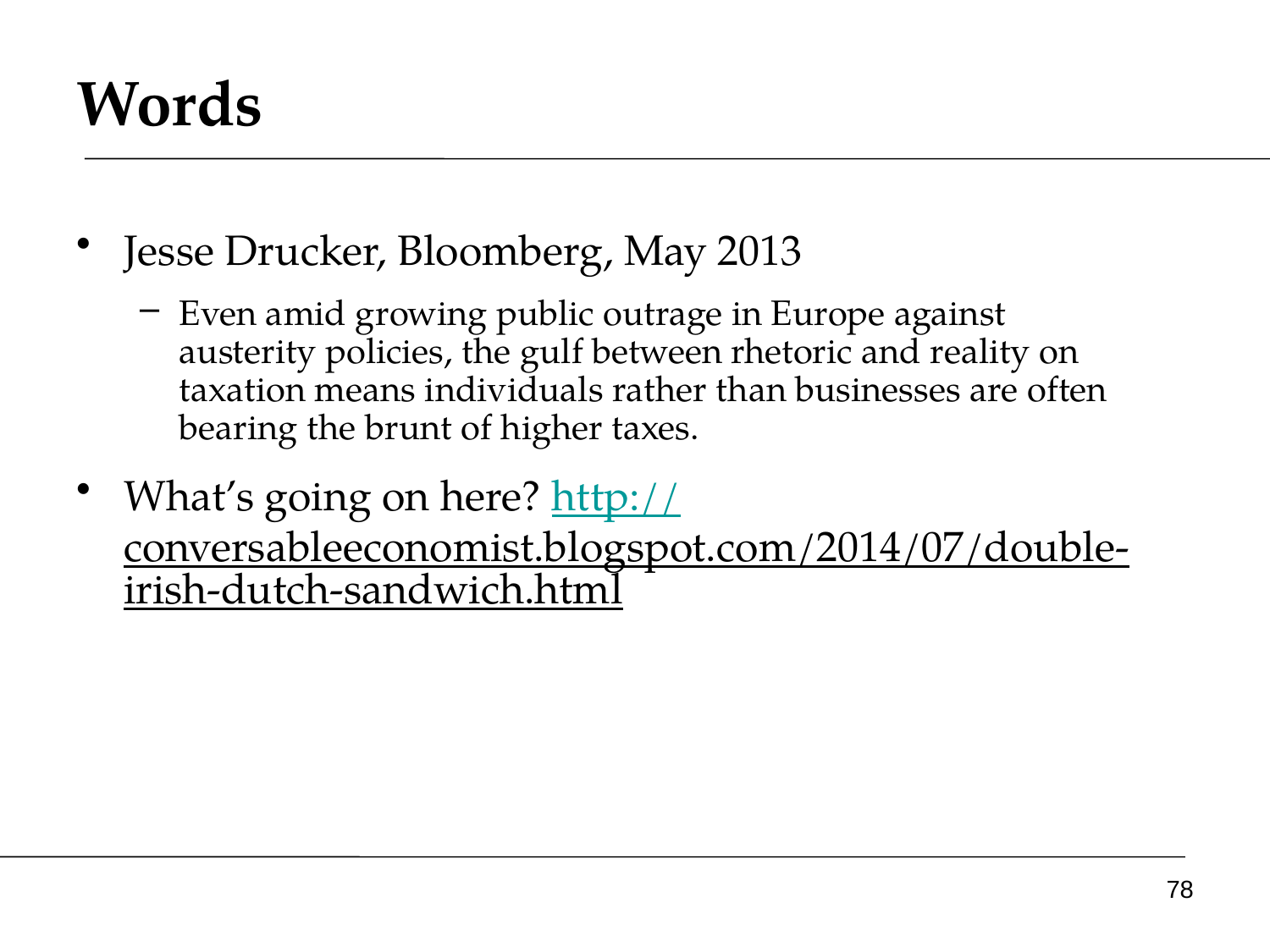

# Words
Jesse Drucker, Bloomberg, May 2013
Even amid growing public outrage in Europe against austerity policies, the gulf between rhetoric and reality on taxation means individuals rather than businesses are often bearing the brunt of higher taxes.
What’s going on here? http://conversableeconomist.blogspot.com/2014/07/double-irish-dutch-sandwich.html
78